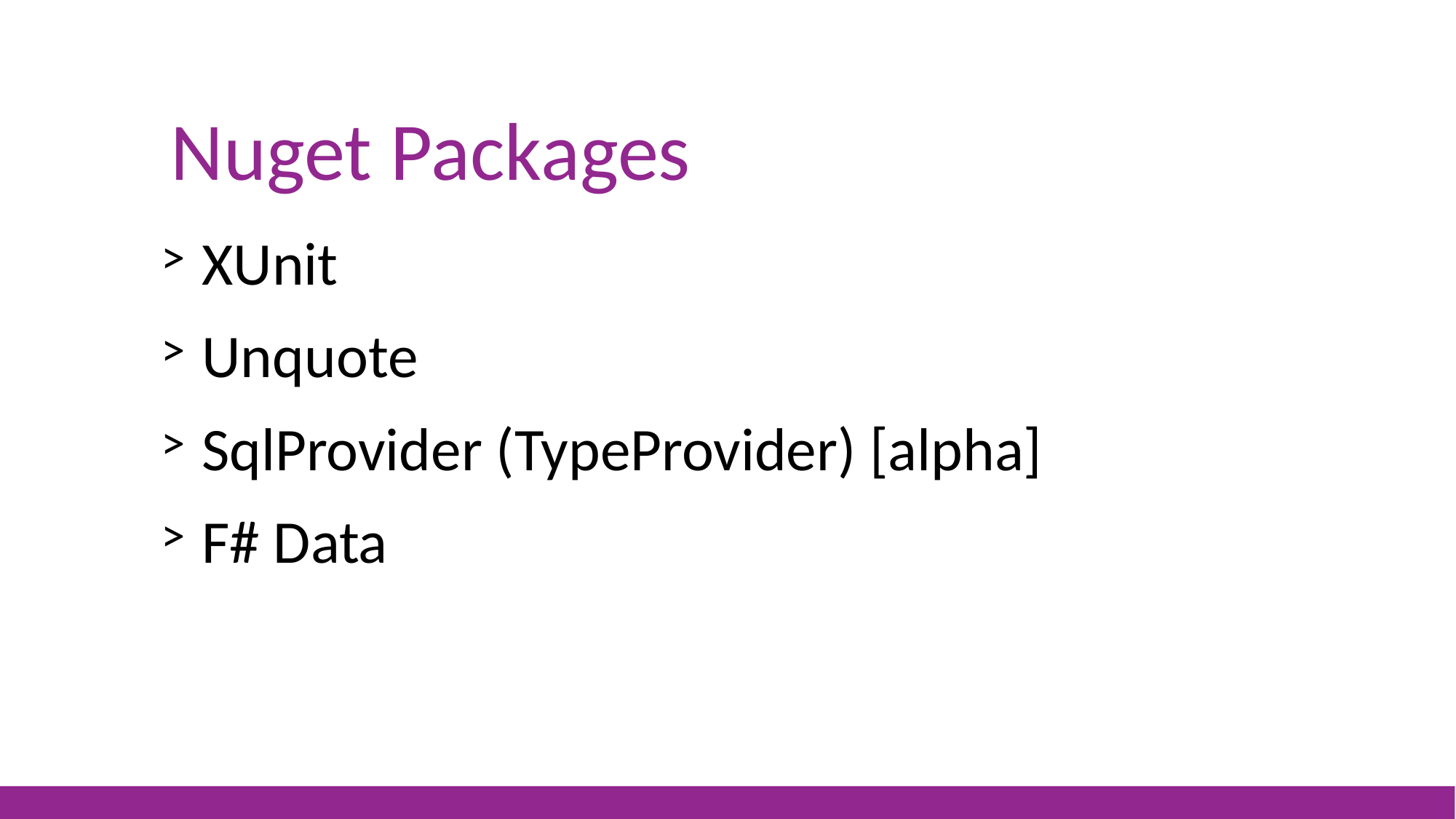

# Nuget Packages
 XUnit
 Unquote
 SqlProvider (TypeProvider) [alpha]
 F# Data